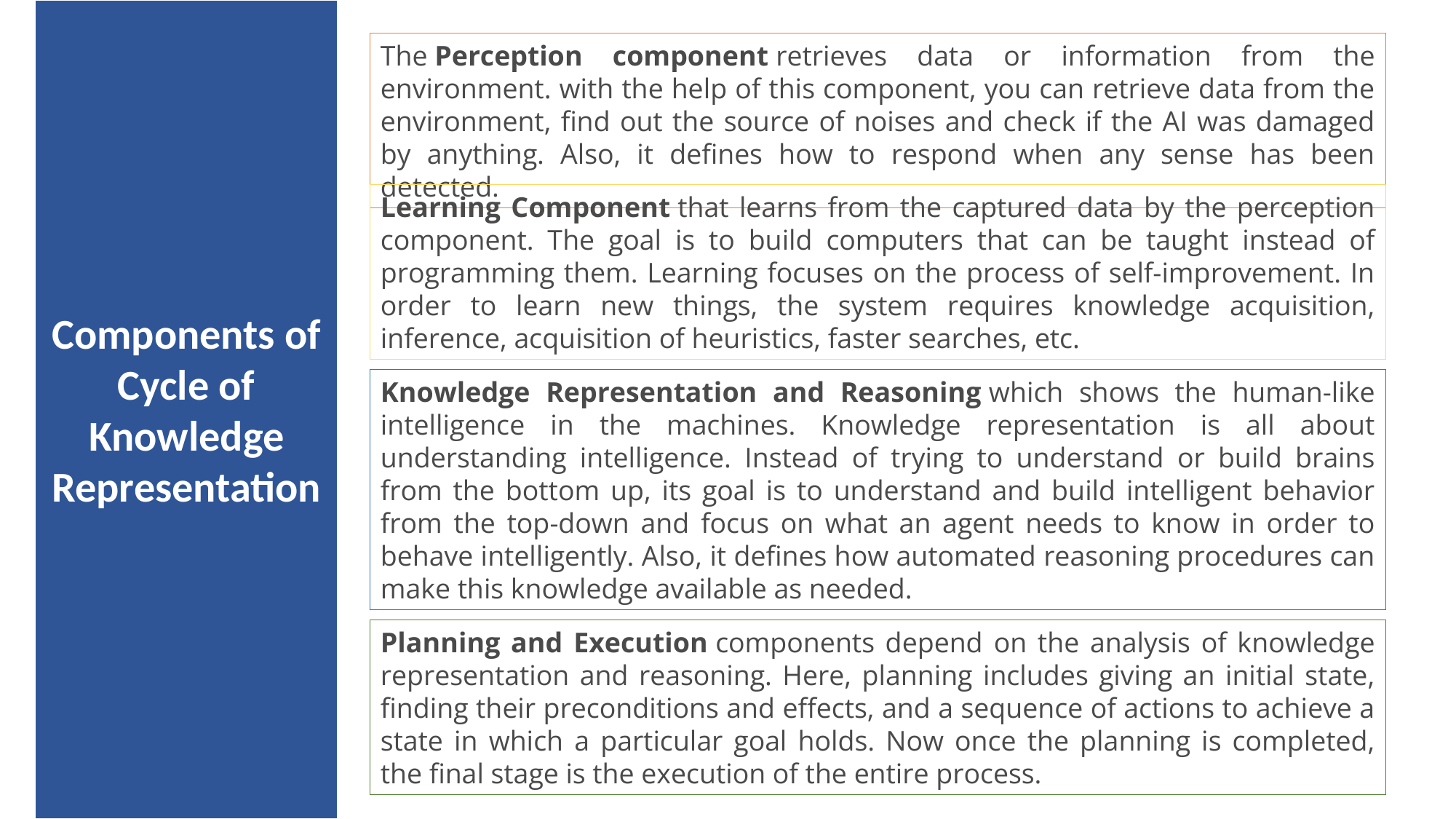

The Perception component retrieves data or information from the environment. with the help of this component, you can retrieve data from the environment, find out the source of noises and check if the AI was damaged by anything. Also, it defines how to respond when any sense has been detected.
Learning Component that learns from the captured data by the perception component. The goal is to build computers that can be taught instead of programming them. Learning focuses on the process of self-improvement. In order to learn new things, the system requires knowledge acquisition, inference, acquisition of heuristics, faster searches, etc.
Components of Cycle of Knowledge Representation
Knowledge Representation and Reasoning which shows the human-like intelligence in the machines. Knowledge representation is all about understanding intelligence. Instead of trying to understand or build brains from the bottom up, its goal is to understand and build intelligent behavior from the top-down and focus on what an agent needs to know in order to behave intelligently. Also, it defines how automated reasoning procedures can make this knowledge available as needed.
Planning and Execution components depend on the analysis of knowledge representation and reasoning. Here, planning includes giving an initial state, finding their preconditions and effects, and a sequence of actions to achieve a state in which a particular goal holds. Now once the planning is completed, the final stage is the execution of the entire process.